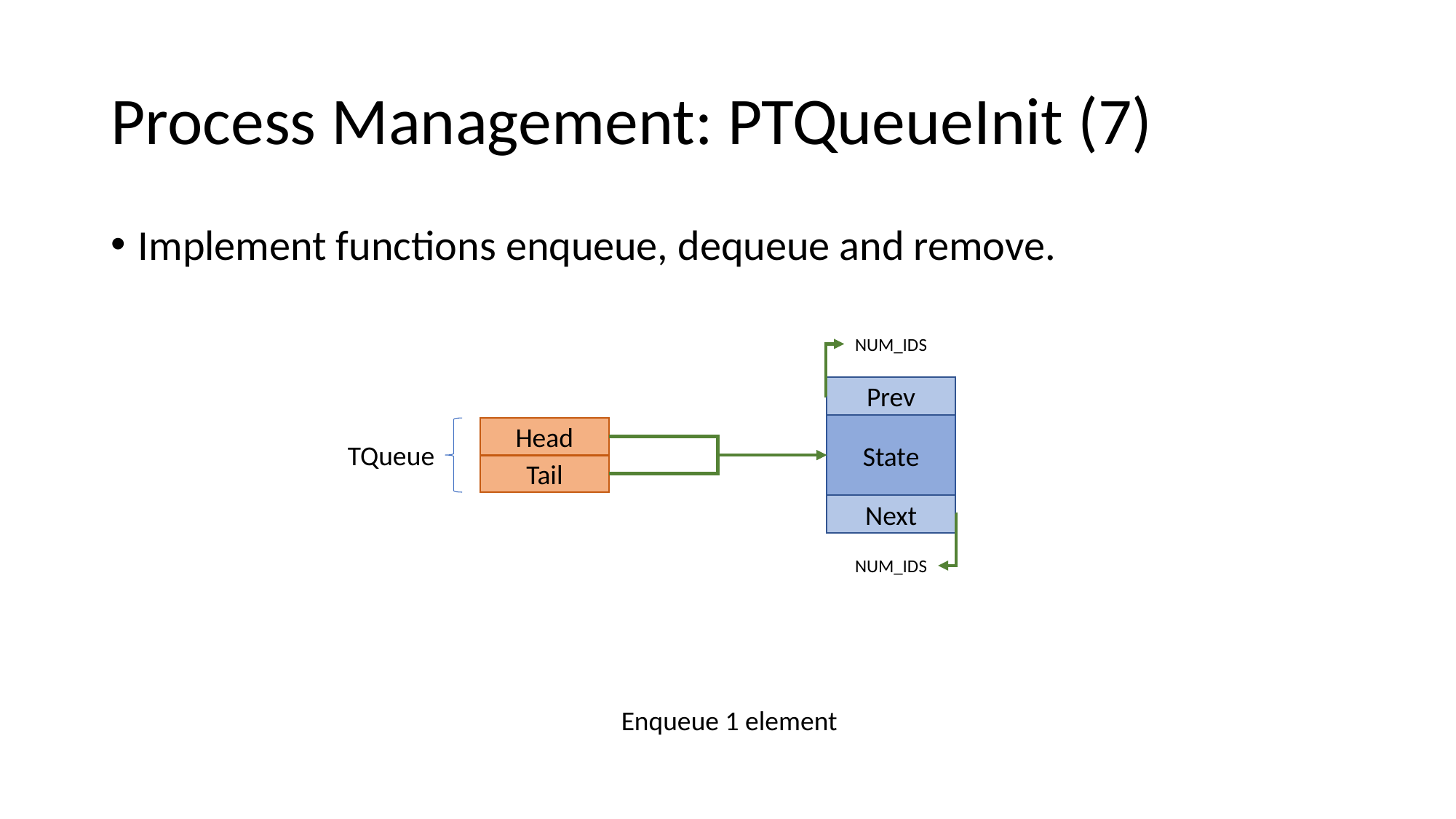

# Process Management: PTQueueInit (7)
Implement functions enqueue, dequeue and remove.
NUM_IDS
Prev
State
Next
NUM_IDS

Head
Tail
TQueue
Enqueue 1 element